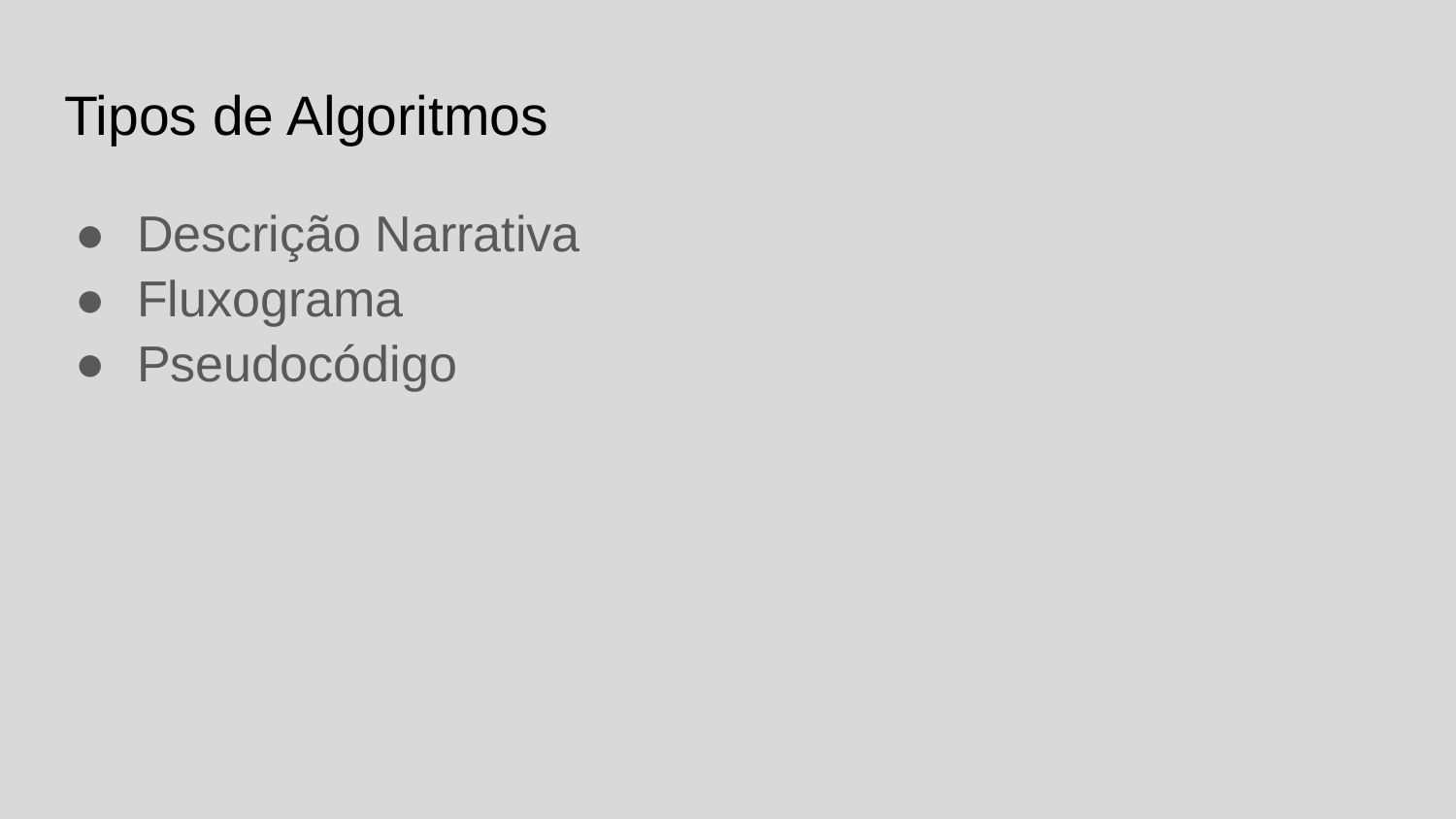

# Tipos de Algoritmos
Descrição Narrativa
Fluxograma
Pseudocódigo